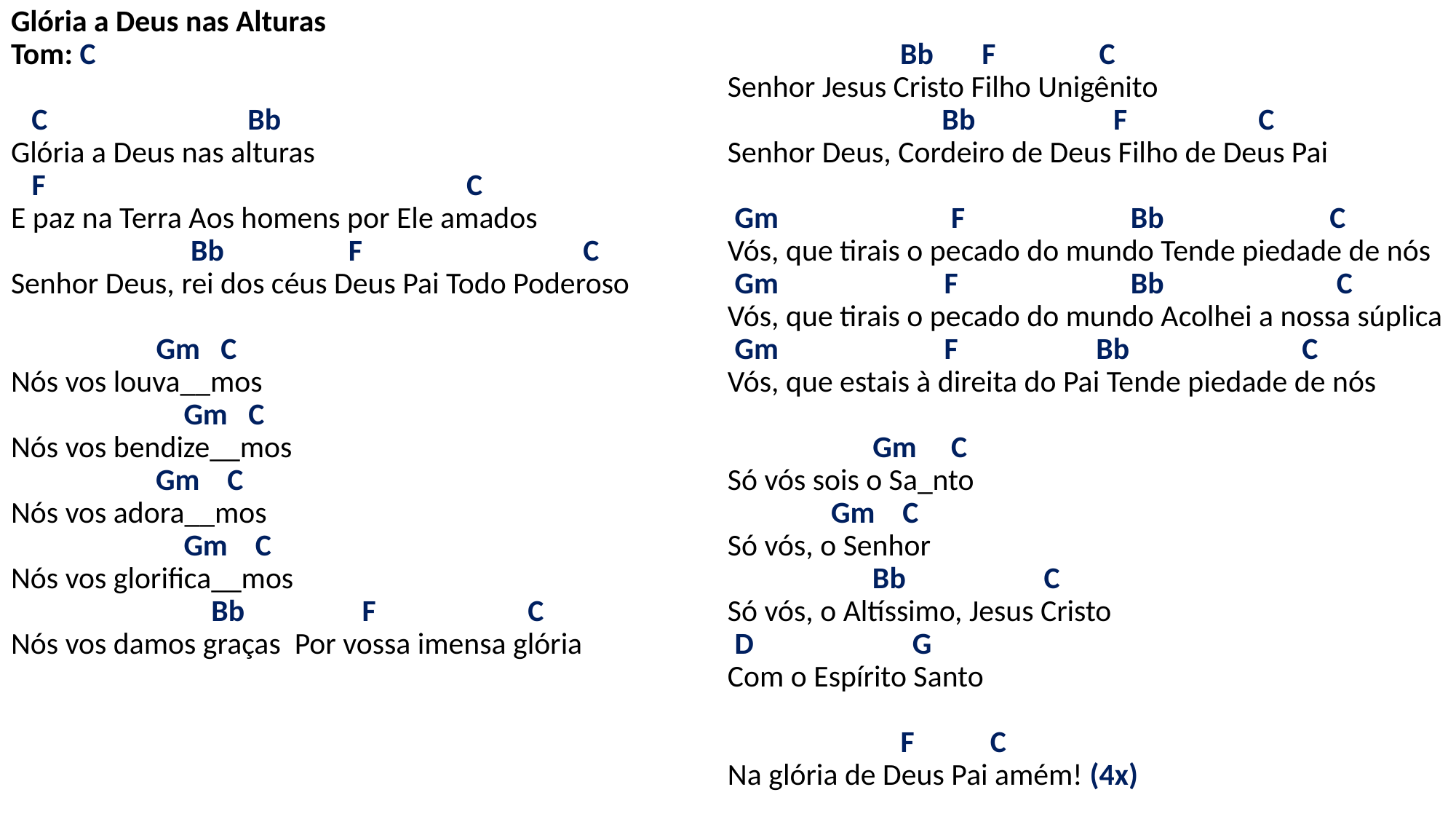

# Glória a Deus nas Alturas Tom: C C                             Bb Glória a Deus nas alturas F                                                             C E paz na Terra Aos homens por Ele amados Bb                  F                                C Senhor Deus, rei dos céus Deus Pai Todo Poderoso Gm   C Nós vos louva__mos Gm   C Nós vos bendize__mos Gm    C Nós vos adora__mos Gm    C Nós vos glorifica__mos Bb                 F                      C Nós vos damos graças  Por vossa imensa glória Bb       F               C Senhor Jesus Cristo Filho Unigênito Bb                    F                   C Senhor Deus, Cordeiro de Deus Filho de Deus Pai Gm                         F                        Bb                        C Vós, que tirais o pecado do mundo Tende piedade de nós Gm                        F                         Bb                         C Vós, que tirais o pecado do mundo Acolhei a nossa súplica Gm                        F                    Bb                         C Vós, que estais à direita do Pai Tende piedade de nós Gm     C Só vós sois o Sa_nto Gm    C Só vós, o Senhor Bb                    C Só vós, o Altíssimo, Jesus Cristo D                       G Com o Espírito Santo F           C Na glória de Deus Pai amém! (4x)